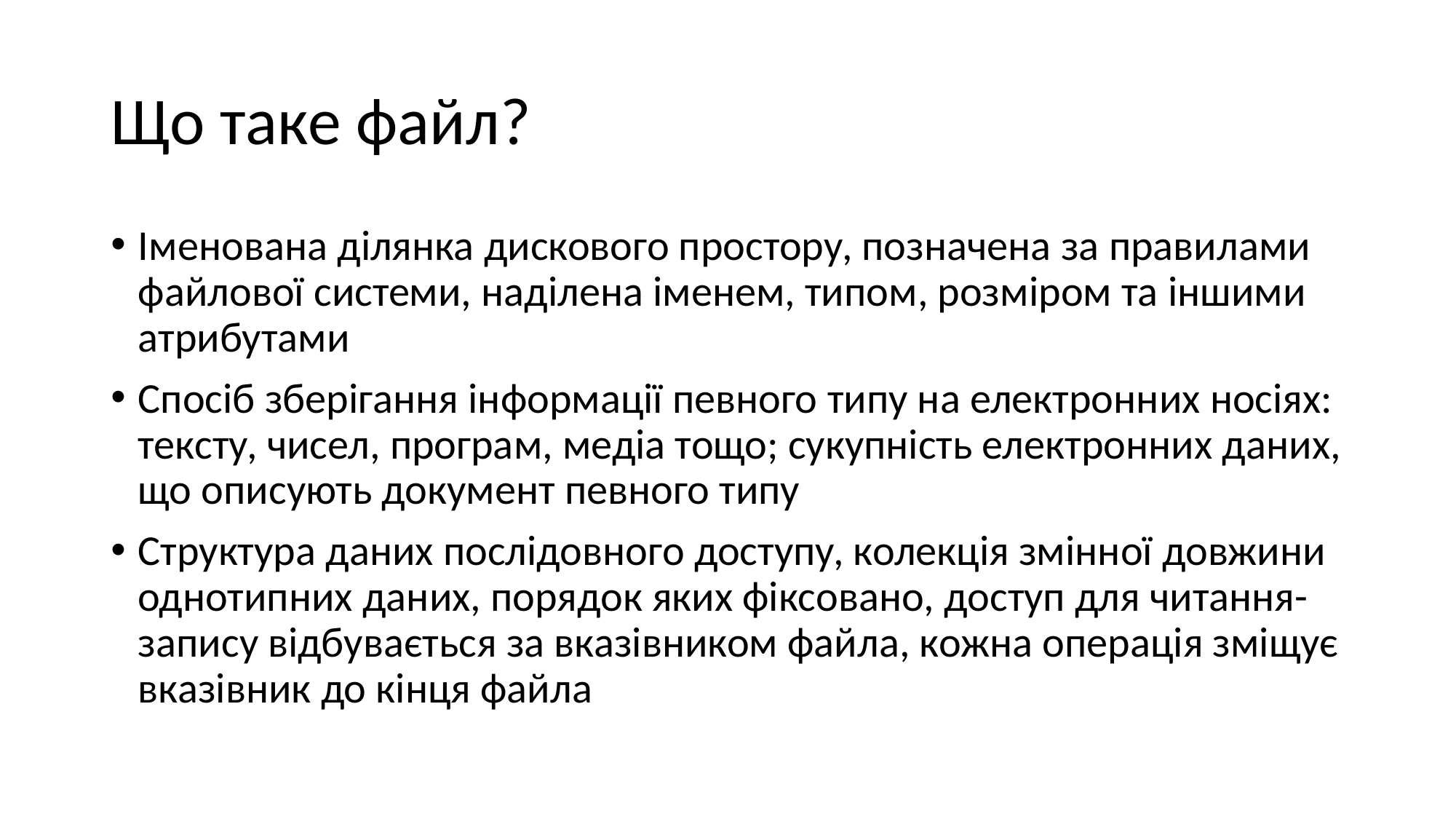

# Що таке файл?
Іменована ділянка дискового простору, позначена за правилами файлової системи, наділена іменем, типом, розміром та іншими атрибутами
Спосіб зберігання інформації певного типу на електронних носіях: тексту, чисел, програм, медіа тощо; сукупність електронних даних, що описують документ певного типу
Структура даних послідовного доступу, колекція змінної довжини однотипних даних, порядок яких фіксовано, доступ для читання-запису відбувається за вказівником файла, кожна операція зміщує вказівник до кінця файла